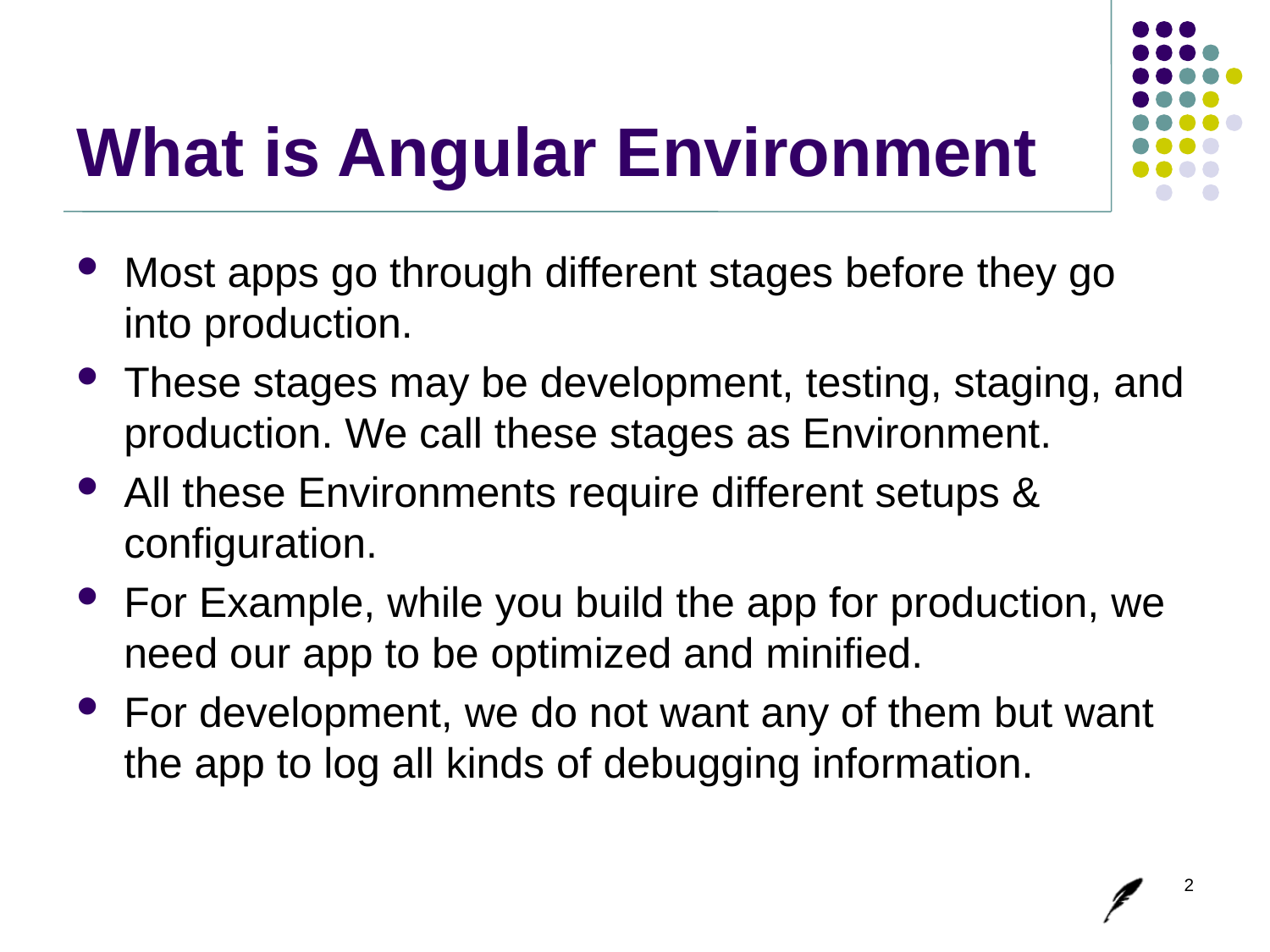

# What is Angular Environment
Most apps go through different stages before they go into production.
These stages may be development, testing, staging, and production. We call these stages as Environment.
All these Environments require different setups & configuration.
For Example, while you build the app for production, we need our app to be optimized and minified.
For development, we do not want any of them but want the app to log all kinds of debugging information.
2